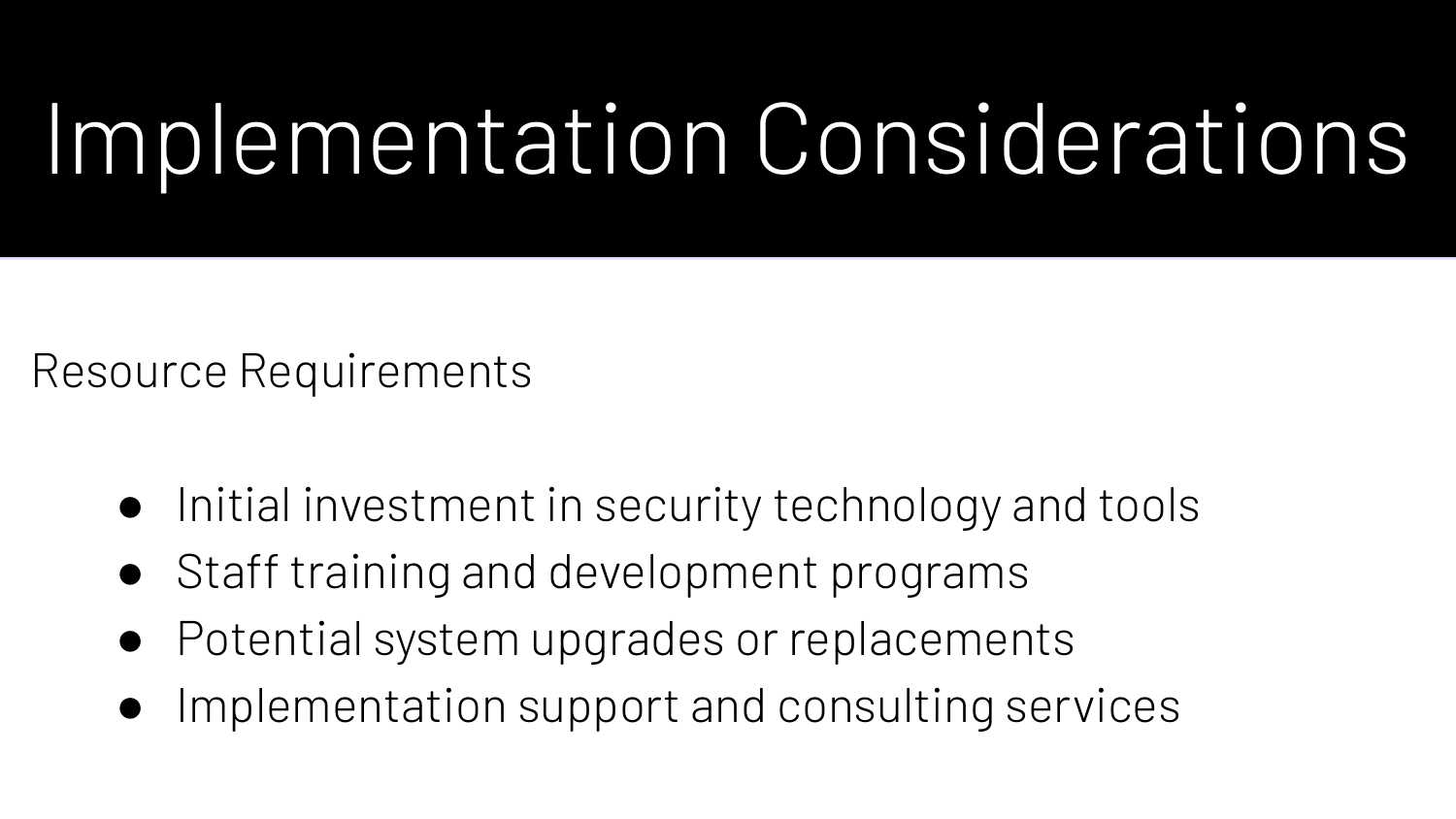

Implementation Considerations
8
Resource Requirements

Initial investment in security technology and tools
Staff training and development programs
Potential system upgrades or replacements
Implementation support and consulting services